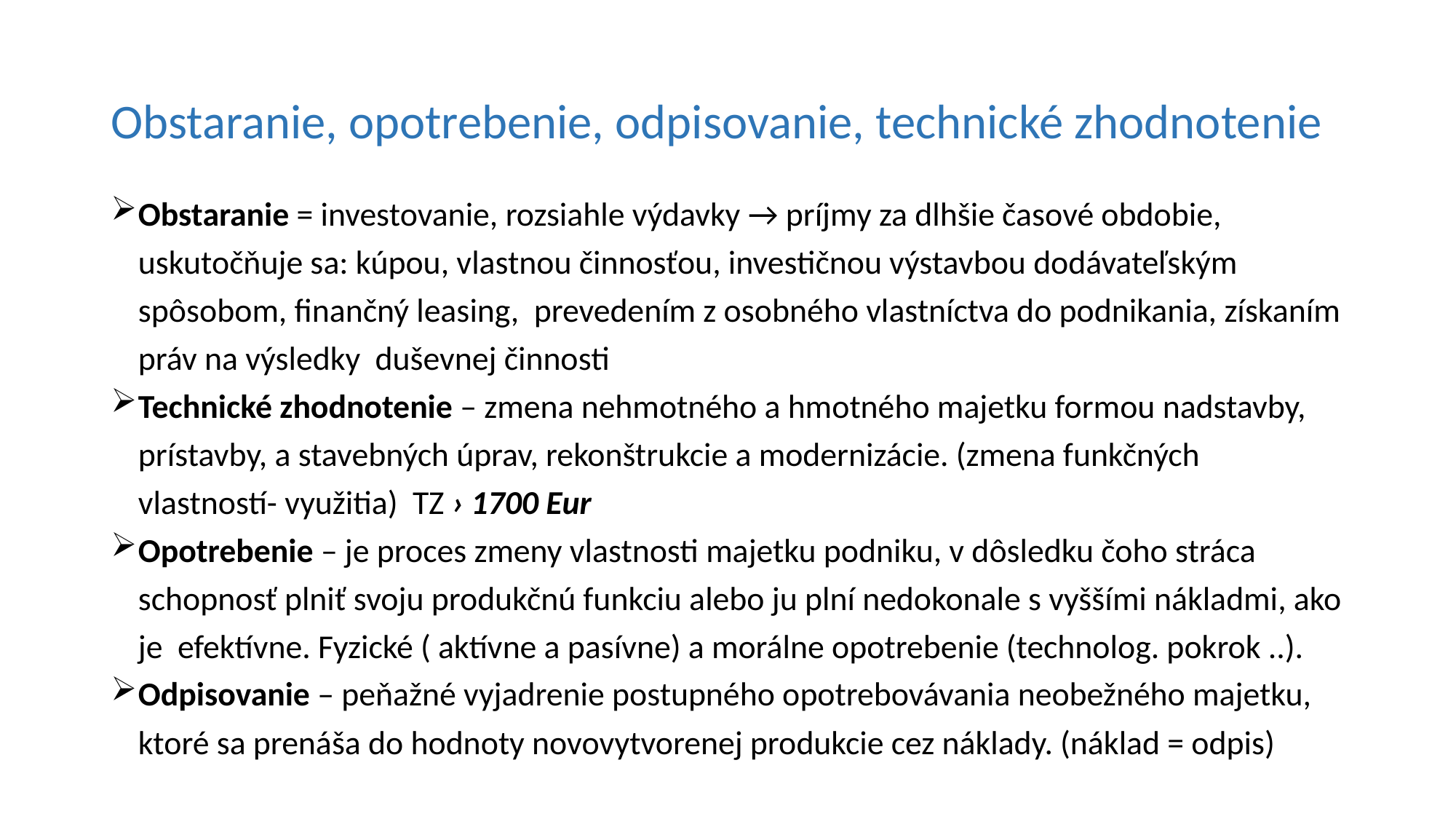

# Obstaranie, opotrebenie, odpisovanie, technické zhodnotenie
Obstaranie = investovanie, rozsiahle výdavky → príjmy za dlhšie časové obdobie, uskutočňuje sa: kúpou, vlastnou činnosťou, investičnou výstavbou dodávateľským spôsobom, finančný leasing,  prevedením z osobného vlastníctva do podnikania, získaním práv na výsledky  duševnej činnosti
Technické zhodnotenie – zmena nehmotného a hmotného majetku formou nadstavby, prístavby, a stavebných úprav, rekonštrukcie a modernizácie. (zmena funkčných vlastností- využitia)  TZ › 1700 Eur
Opotrebenie – je proces zmeny vlastnosti majetku podniku, v dôsledku čoho stráca schopnosť plniť svoju produkčnú funkciu alebo ju plní nedokonale s vyššími nákladmi, ako je  efektívne. Fyzické ( aktívne a pasívne) a morálne opotrebenie (technolog. pokrok ..).
Odpisovanie – peňažné vyjadrenie postupného opotrebovávania neobežného majetku, ktoré sa prenáša do hodnoty novovytvorenej produkcie cez náklady. (náklad = odpis)